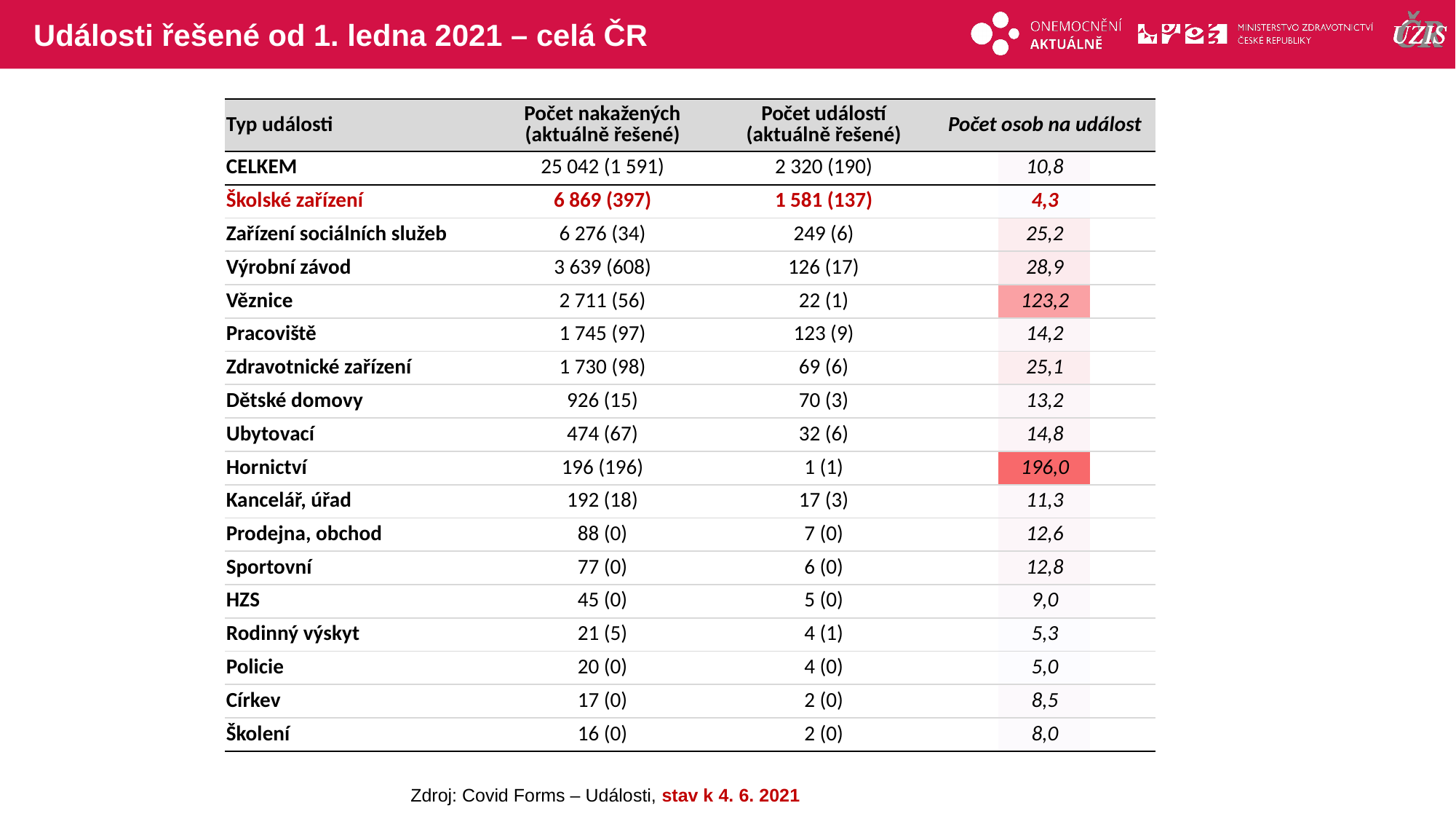

# Události řešené od 1. ledna 2021 – celá ČR
| Typ události | Počet nakažených (aktuálně řešené) | Počet událostí (aktuálně řešené) | Počet osob na událost |
| --- | --- | --- | --- |
| CELKEM | 25 042 (1 591) | 2 320 (190) | 10,8 |
| Školské zařízení | 6 869 (397) | 1 581 (137) | 4,3 |
| Zařízení sociálních služeb | 6 276 (34) | 249 (6) | 25,2 |
| Výrobní závod | 3 639 (608) | 126 (17) | 28,9 |
| Věznice | 2 711 (56) | 22 (1) | 123,2 |
| Pracoviště | 1 745 (97) | 123 (9) | 14,2 |
| Zdravotnické zařízení | 1 730 (98) | 69 (6) | 25,1 |
| Dětské domovy | 926 (15) | 70 (3) | 13,2 |
| Ubytovací | 474 (67) | 32 (6) | 14,8 |
| Hornictví | 196 (196) | 1 (1) | 196,0 |
| Kancelář, úřad | 192 (18) | 17 (3) | 11,3 |
| Prodejna, obchod | 88 (0) | 7 (0) | 12,6 |
| Sportovní | 77 (0) | 6 (0) | 12,8 |
| HZS | 45 (0) | 5 (0) | 9,0 |
| Rodinný výskyt | 21 (5) | 4 (1) | 5,3 |
| Policie | 20 (0) | 4 (0) | 5,0 |
| Církev | 17 (0) | 2 (0) | 8,5 |
| Školení | 16 (0) | 2 (0) | 8,0 |
|  |
| --- |
|  |
|  |
|  |
|  |
|  |
|  |
|  |
|  |
|  |
|  |
|  |
|  |
|  |
|  |
|  |
|  |
|  |
Zdroj: Covid Forms – Události, stav k 4. 6. 2021